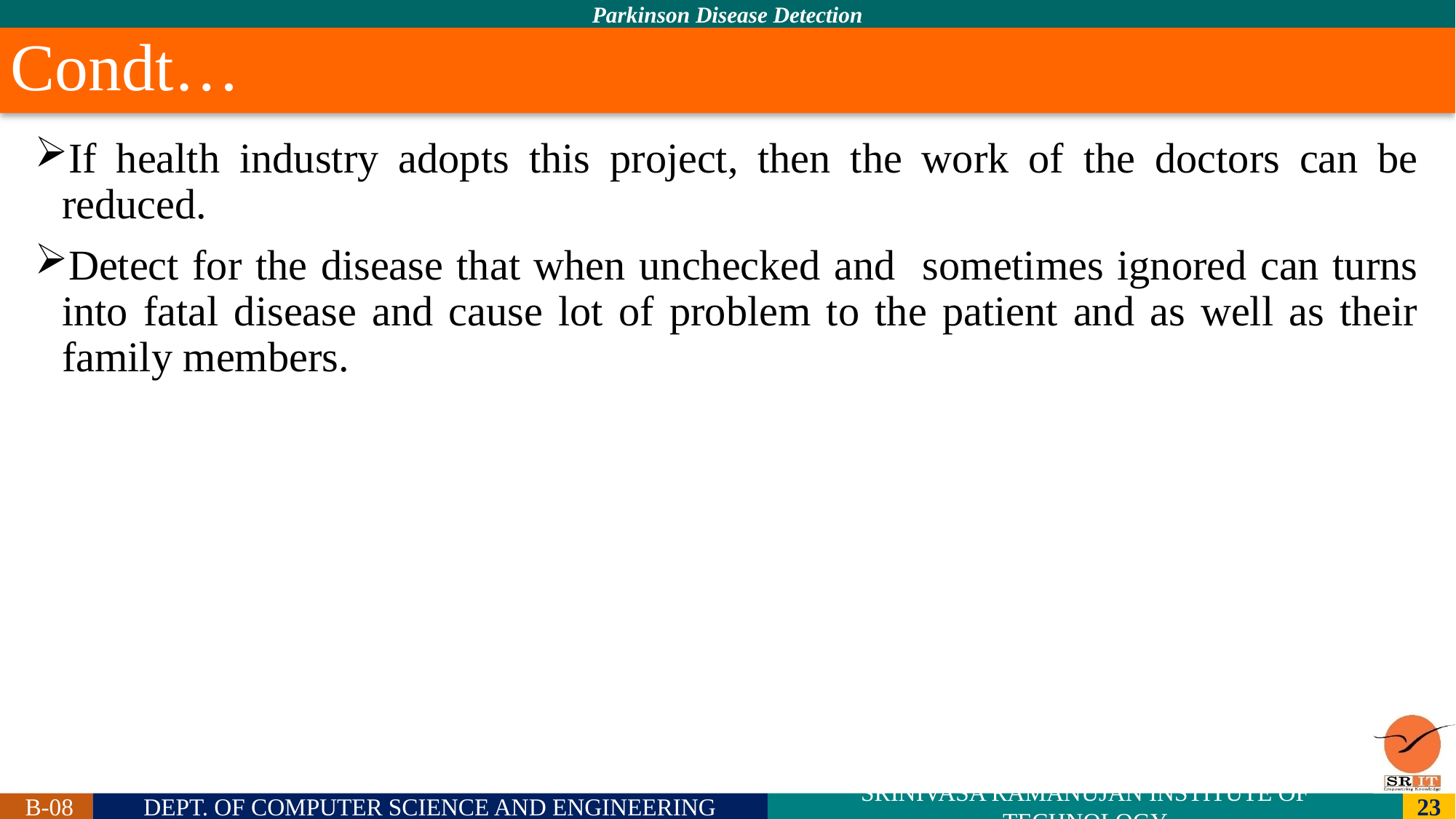

# Condt…
If health industry adopts this project, then the work of the doctors can be reduced.
Detect for the disease that when unchecked and  sometimes ignored can turns into fatal disease and cause lot of problem to the patient and as well as their family members.